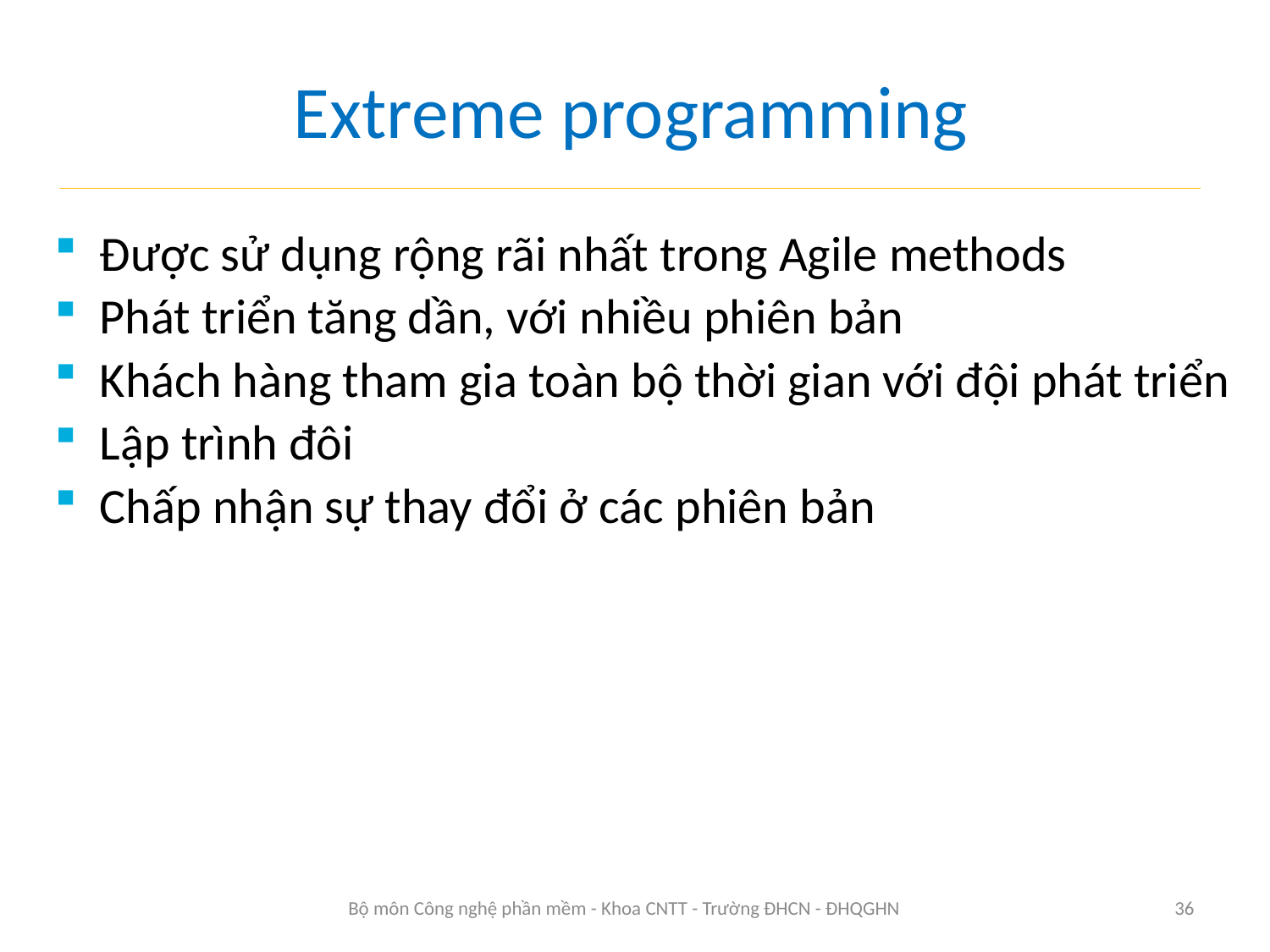

# Extreme programming
Được sử dụng rộng rãi nhất trong Agile methods
Phát triển tăng dần, với nhiều phiên bản
Khách hàng tham gia toàn bộ thời gian với đội phát triển
Lập trình đôi
Chấp nhận sự thay đổi ở các phiên bản
Bộ môn Công nghệ phần mềm - Khoa CNTT - Trường ĐHCN - ĐHQGHN
36